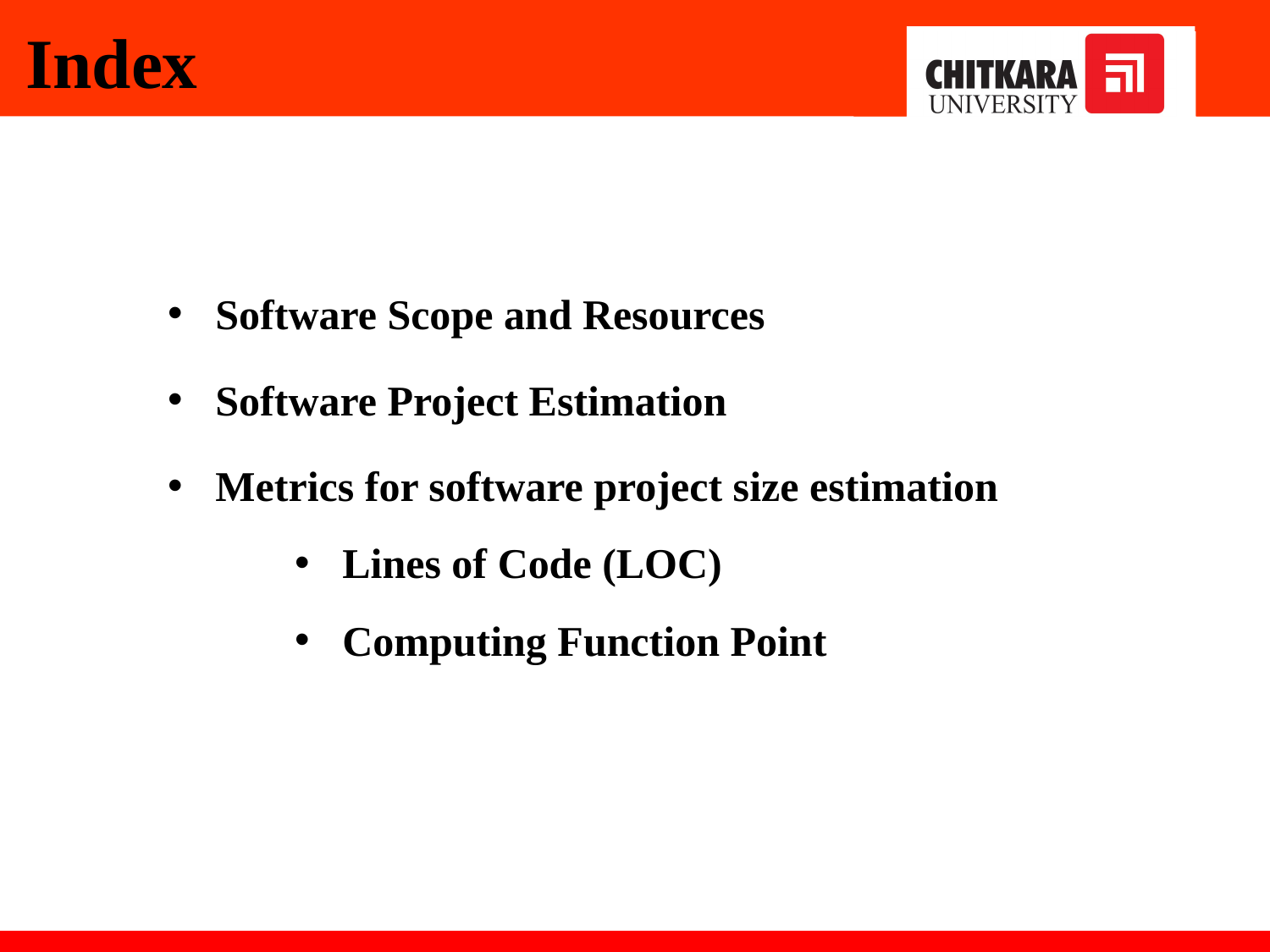

Index

Software Scope and Resources
Software Project Estimation
Metrics for software project size estimation
Lines of Code (LOC)
Computing Function Point